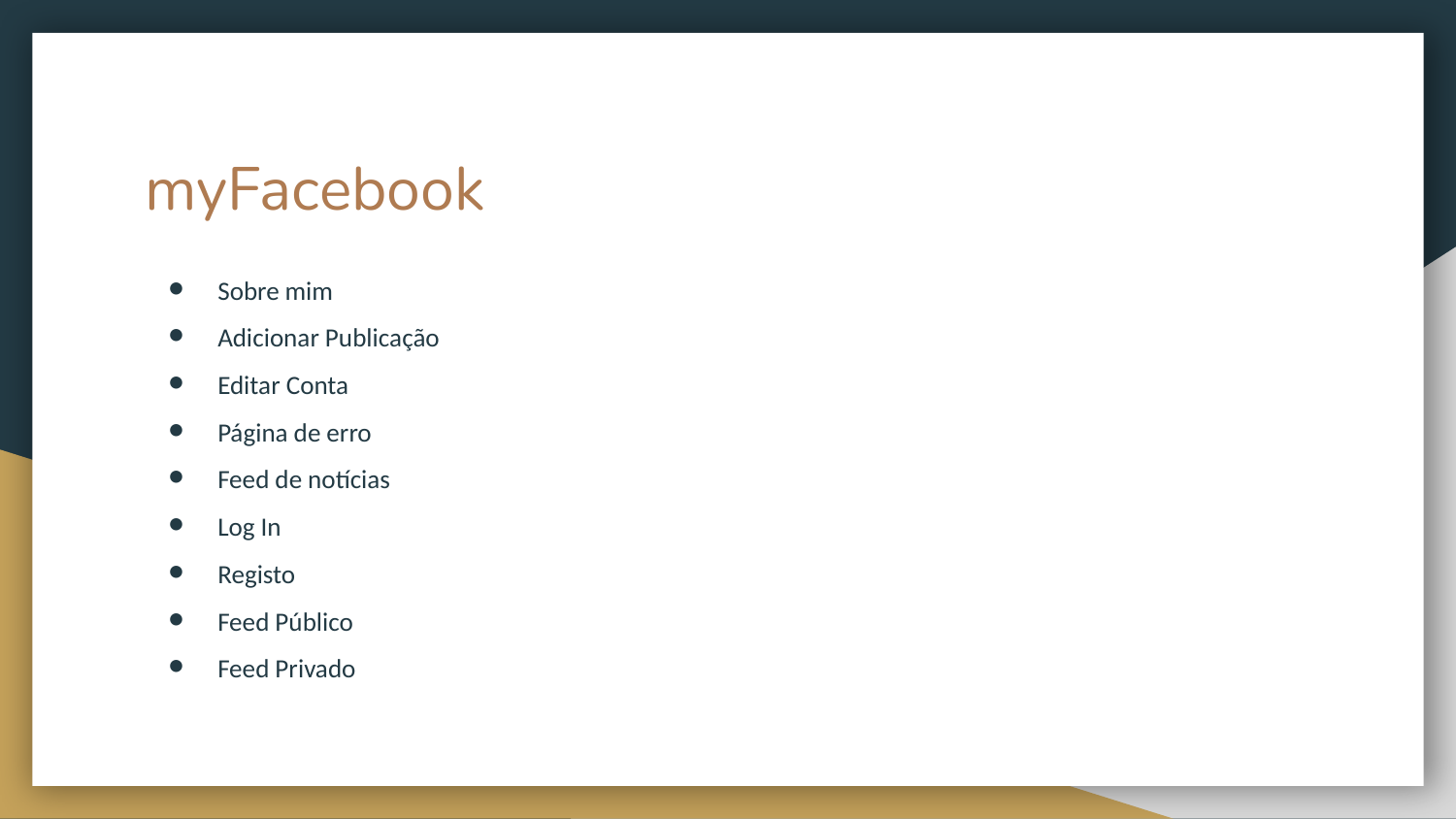

# myFacebook
Sobre mim
Adicionar Publicação
Editar Conta
Página de erro
Feed de notícias
Log In
Registo
Feed Público
Feed Privado